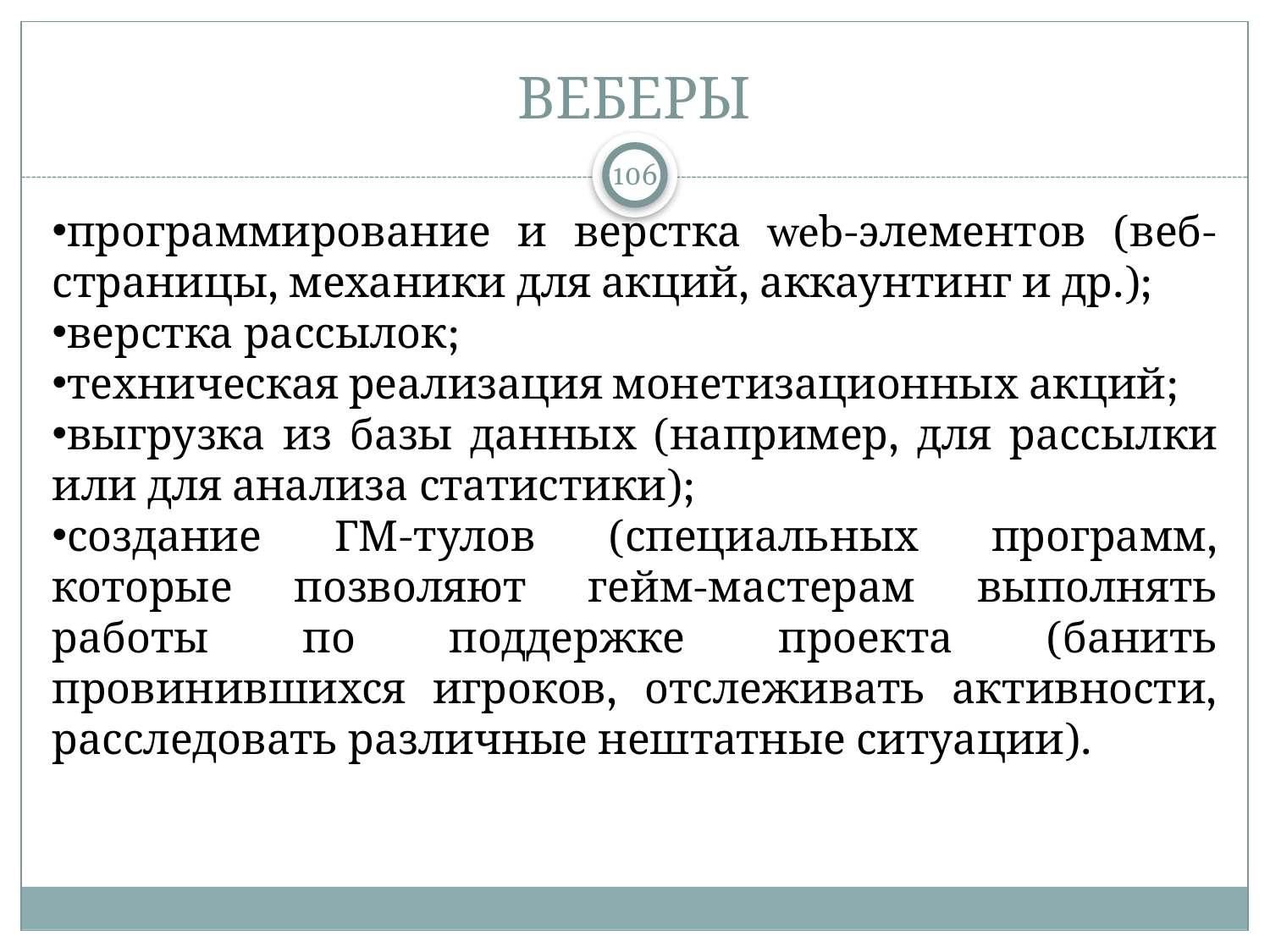

# ВЕБЕРЫ
106
программирование и верстка web-элементов (веб-страницы, механики для акций, аккаунтинг и др.);
верстка рассылок;
техническая реализация монетизационных акций;
выгрузка из базы данных (например, для рассылки или для анализа статистики);
создание ГМ-тулов (специальных программ, которые позволяют гейм-мастерам выполнять работы по поддержке проекта (банить провинившихся игроков, отслеживать активности, расследовать различные нештатные ситуации).